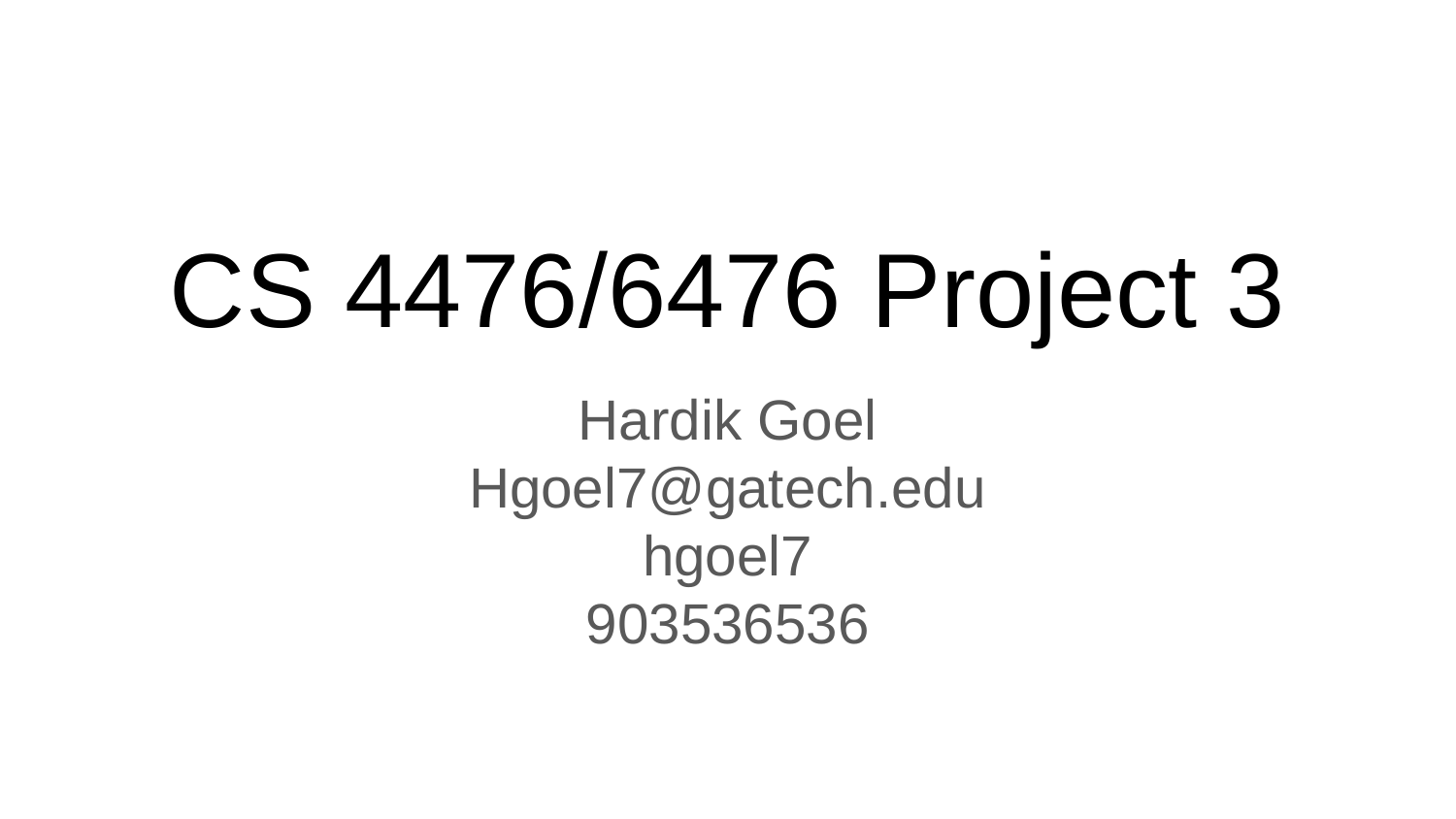

CS 4476/6476 Project 3
Hardik Goel
Hgoel7@gatech.edu
hgoel7
903536536